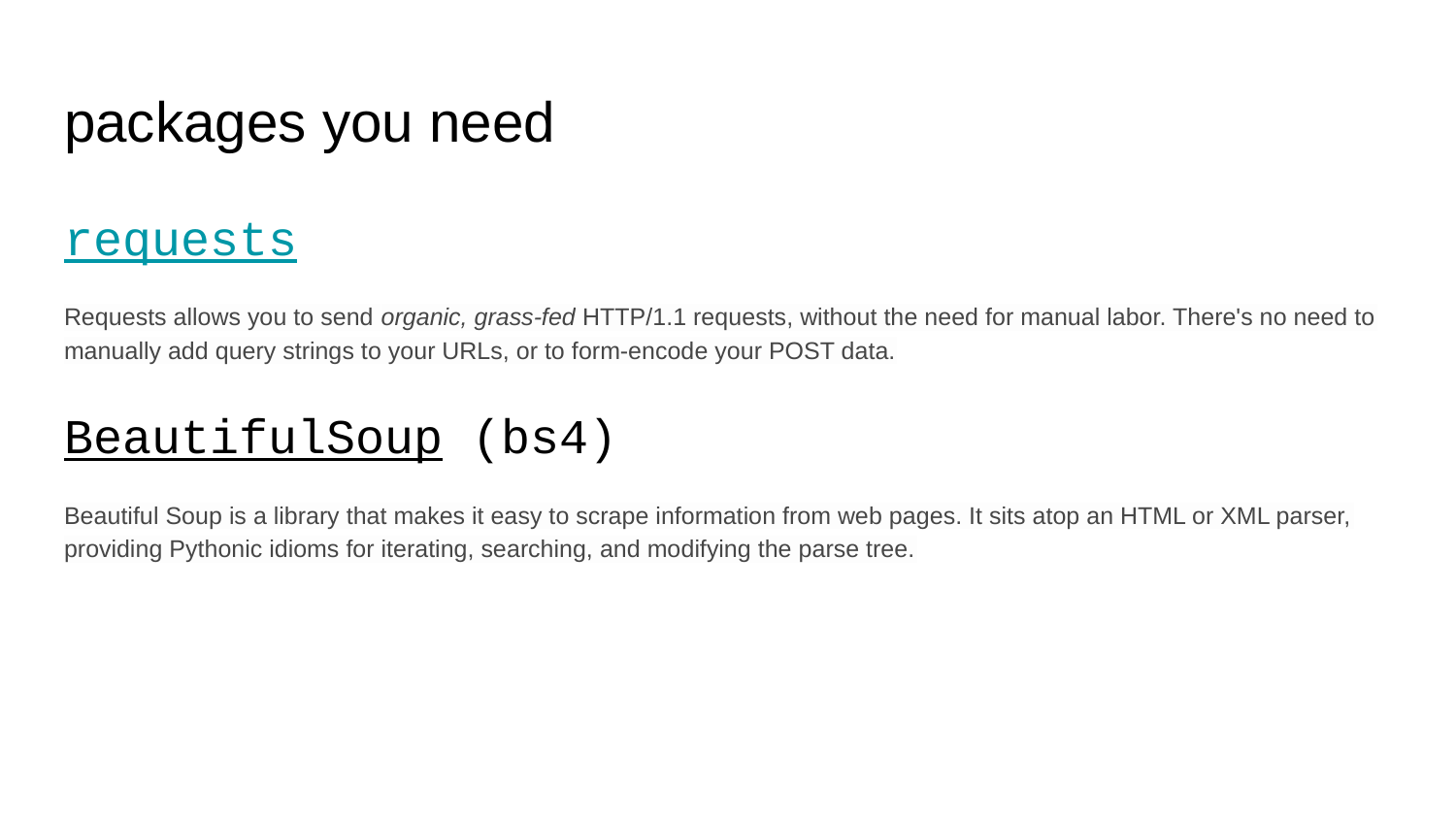

# packages you need
requests
Requests allows you to send organic, grass-fed HTTP/1.1 requests, without the need for manual labor. There's no need to manually add query strings to your URLs, or to form-encode your POST data.
BeautifulSoup (bs4)
Beautiful Soup is a library that makes it easy to scrape information from web pages. It sits atop an HTML or XML parser, providing Pythonic idioms for iterating, searching, and modifying the parse tree.